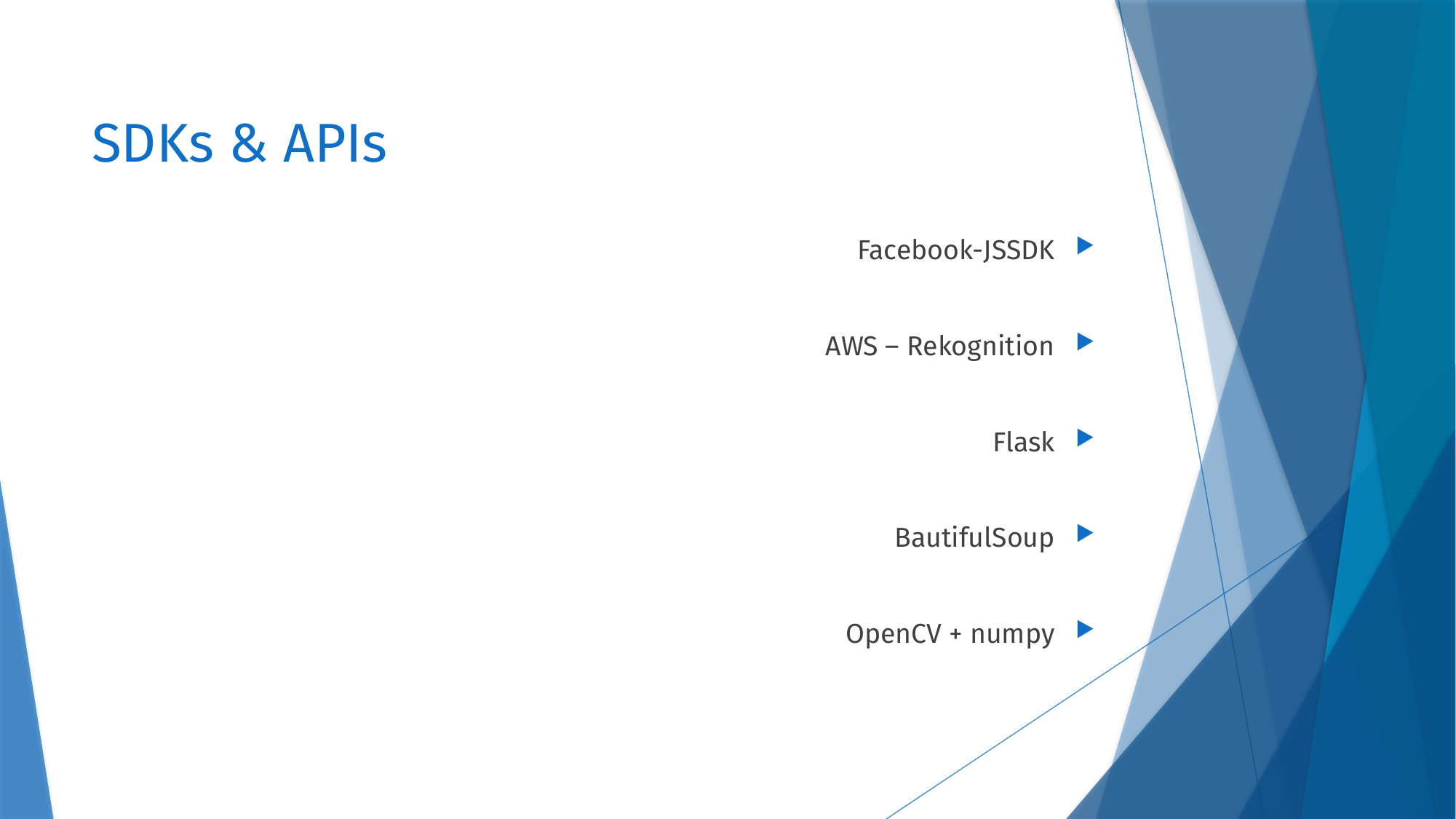

# SDKs & APIs
Facebook-JSSDK

AWS – Rekognition

Flask

BautifulSoup

OpenCV + numpy